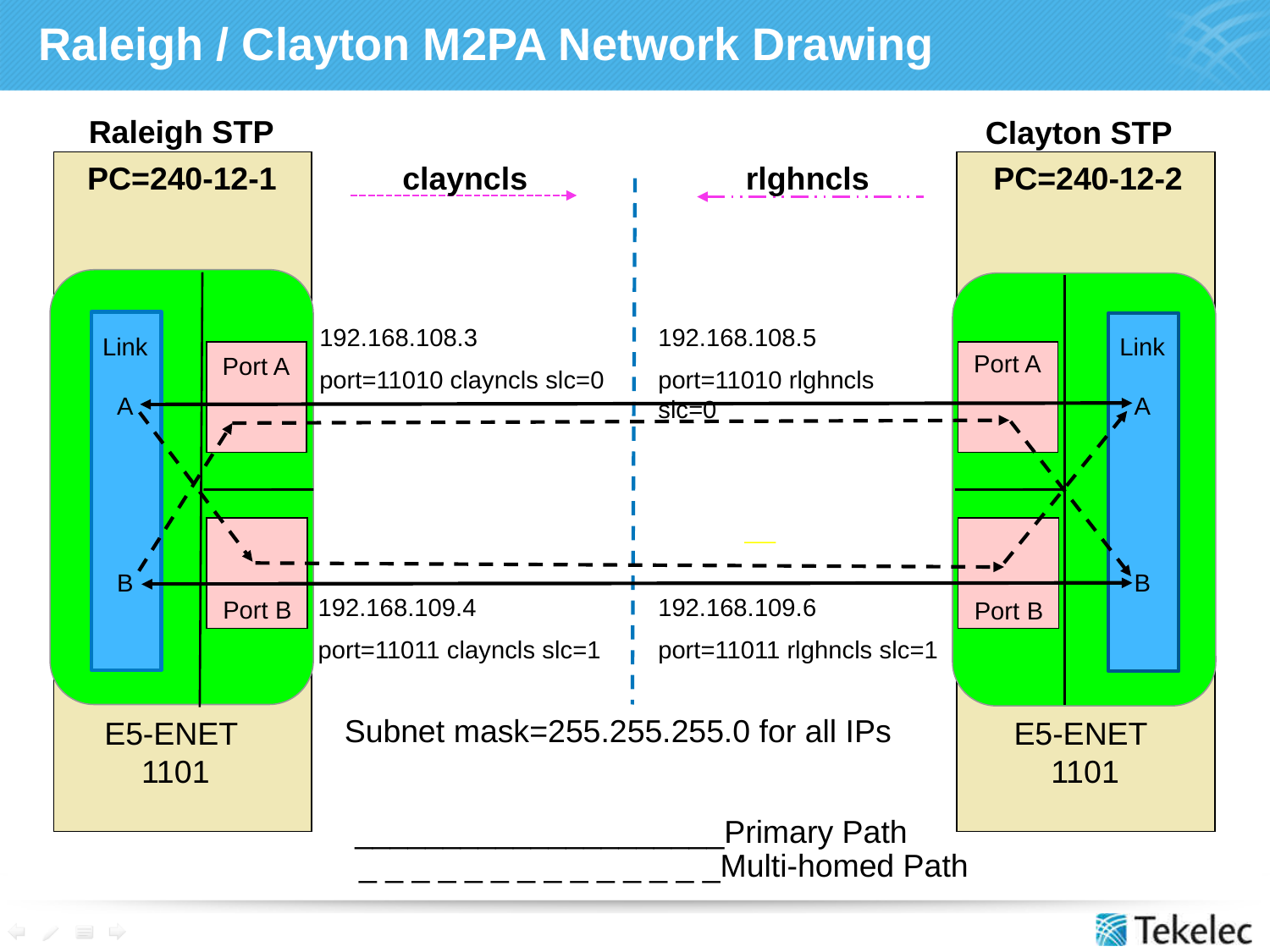

# Raleigh / Clayton M2PA Network Drawing
Raleigh STP
Clayton STP

PC=240-12-1
clayncls
rlghncls
PC=240-12-2

192.168.108.3
port=11010 clayncls slc=0
192.168.108.5
port=11010 rlghncls slc=0
Link

A

B
Link

A

B

Port A

Port A

192.168.109.4
port=11011 clayncls slc=1
192.168.109.6
port=11011 rlghncls slc=1
Port B

Port B

Subnet mask=255.255.255.0 for all IPs
E5-ENET
1101
E5-ENET
1101
_____________________Primary Path
_ _ _ _ _ _ _ _ _ _ _ _ _ _Multi-homed Path